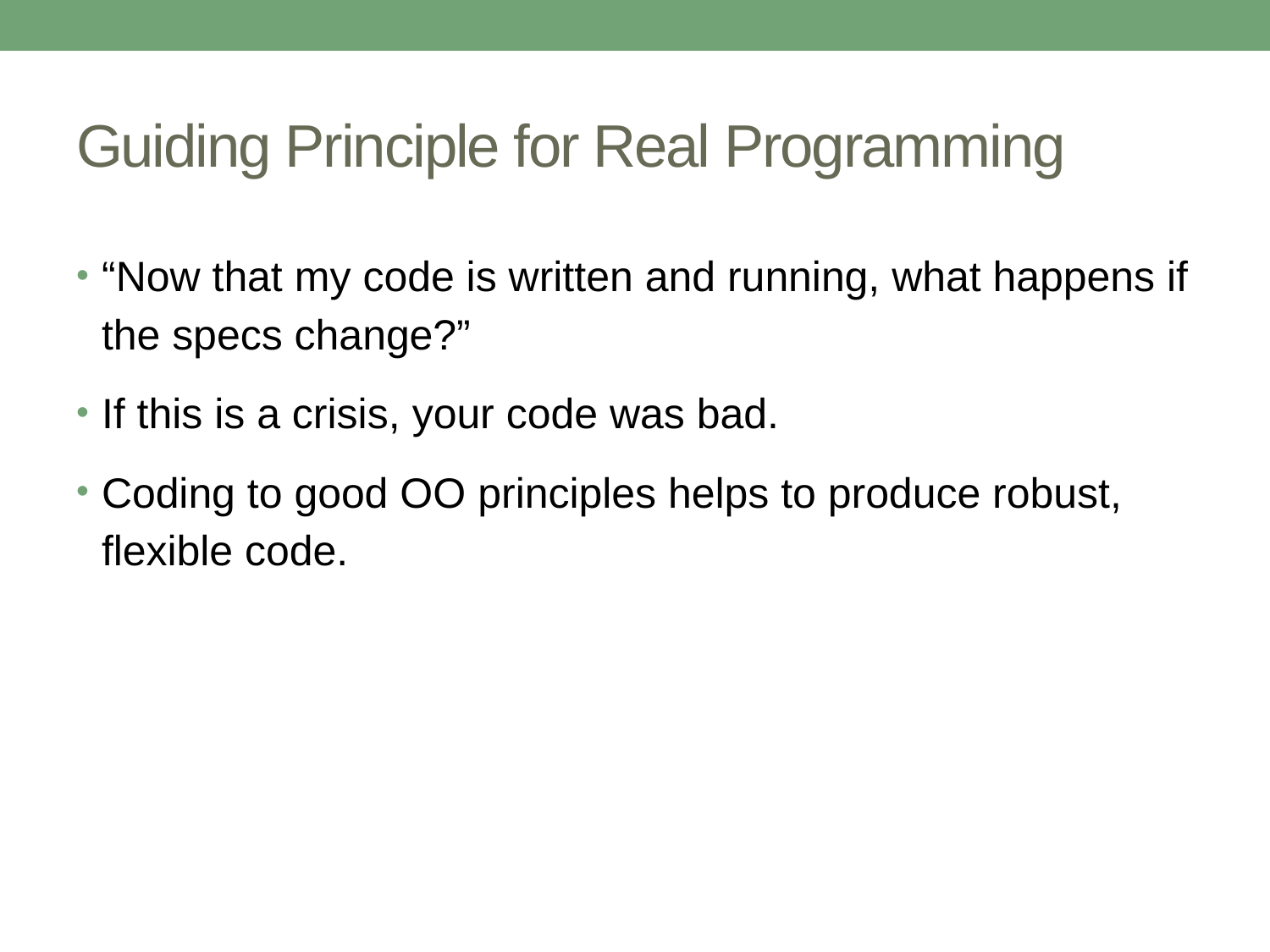

# Guiding Principle for Real Programming
“Now that my code is written and running, what happens if the specs change?”
If this is a crisis, your code was bad.
Coding to good OO principles helps to produce robust, flexible code.